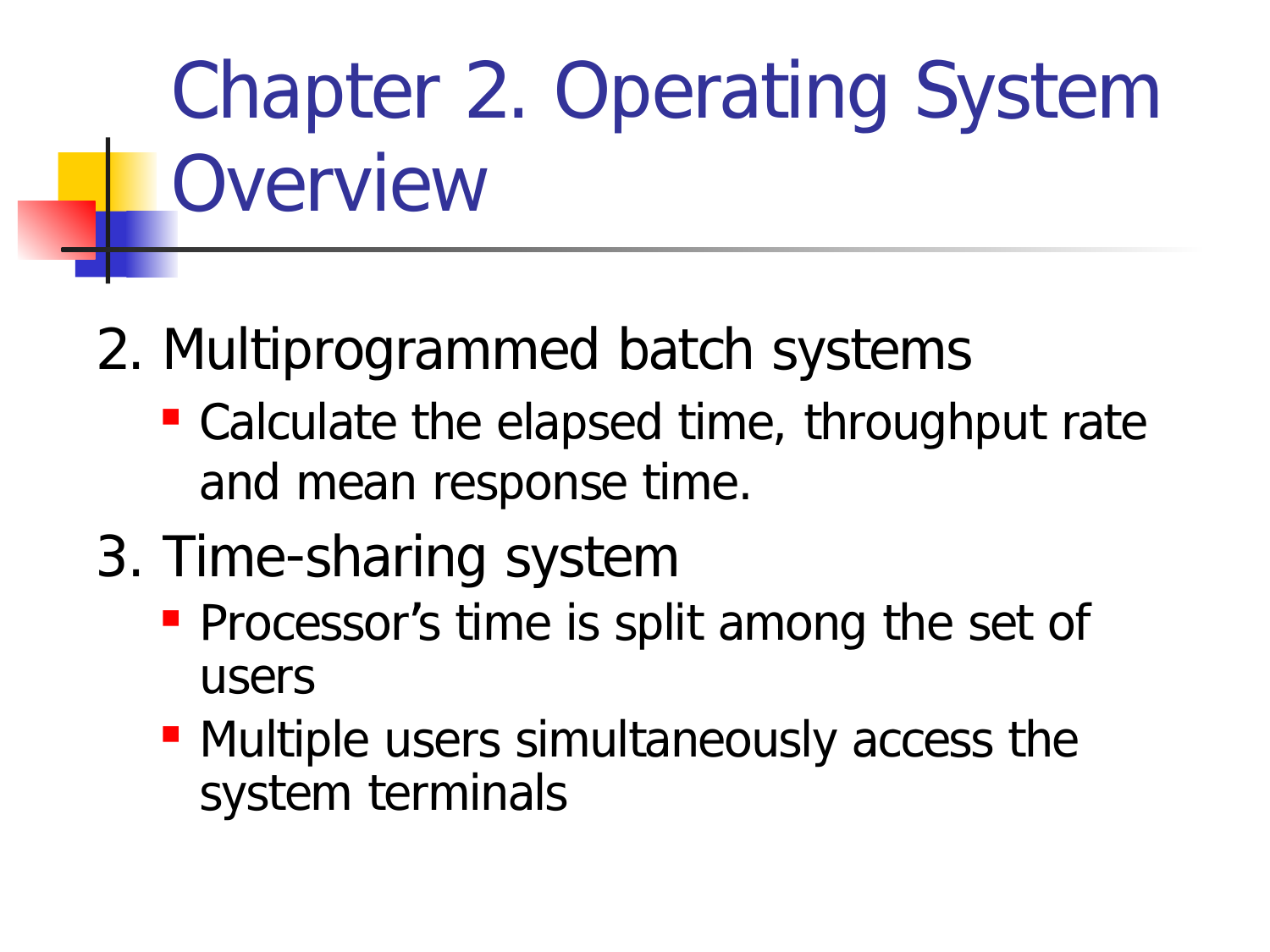

# Chapter 2. Operating System Overview
2. Multiprogrammed batch systems
Calculate the elapsed time, throughput rate and mean response time.
3. Time-sharing system
Processor’s time is split among the set of users
Multiple users simultaneously access the system terminals